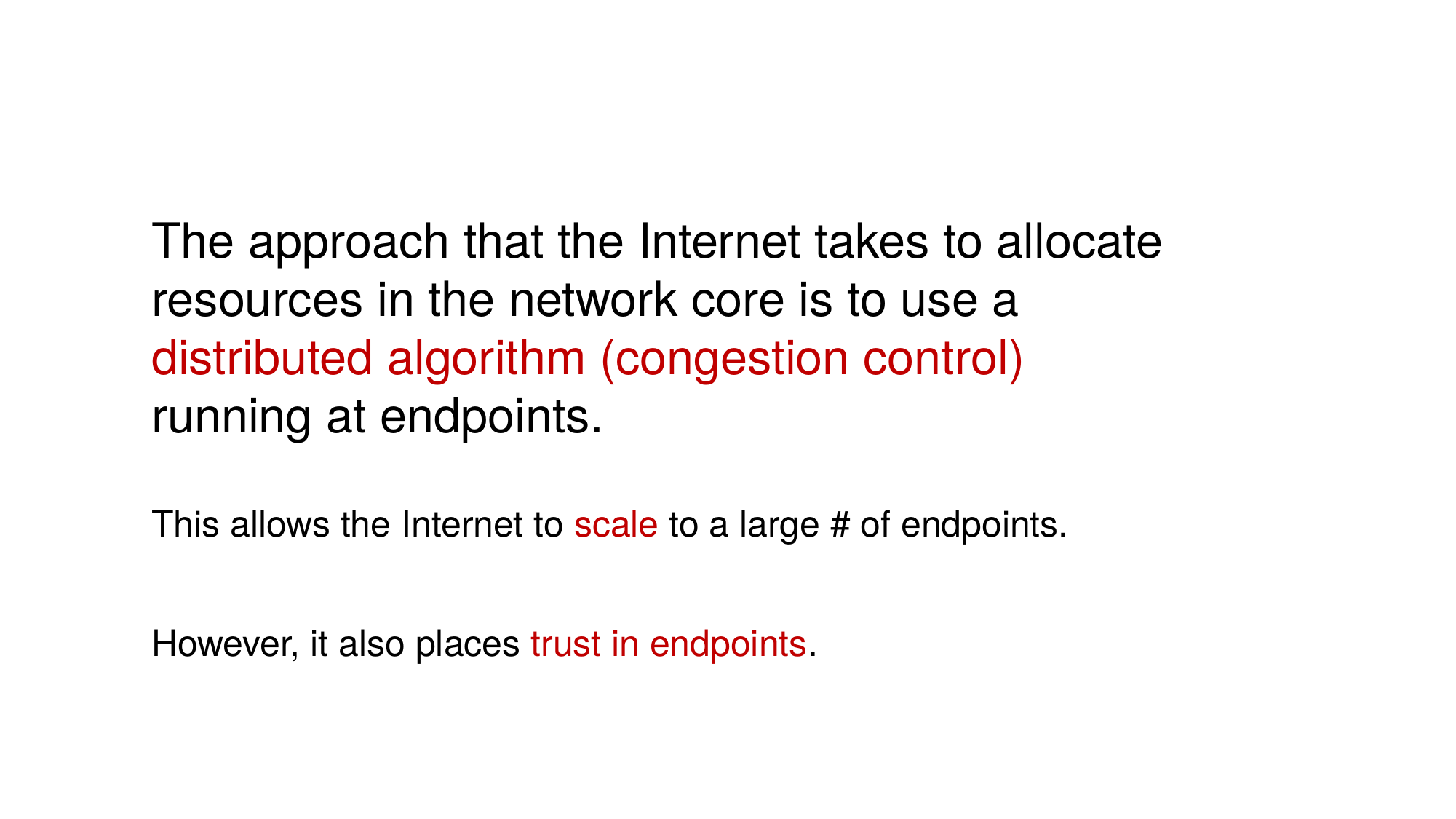

The approach that the Internet takes to allocate resources in the network core is to use a
distributed algorithm (congestion control)
running at endpoints.
This allows the Internet to scale to a large # of endpoints.
However, it also places trust in endpoints.